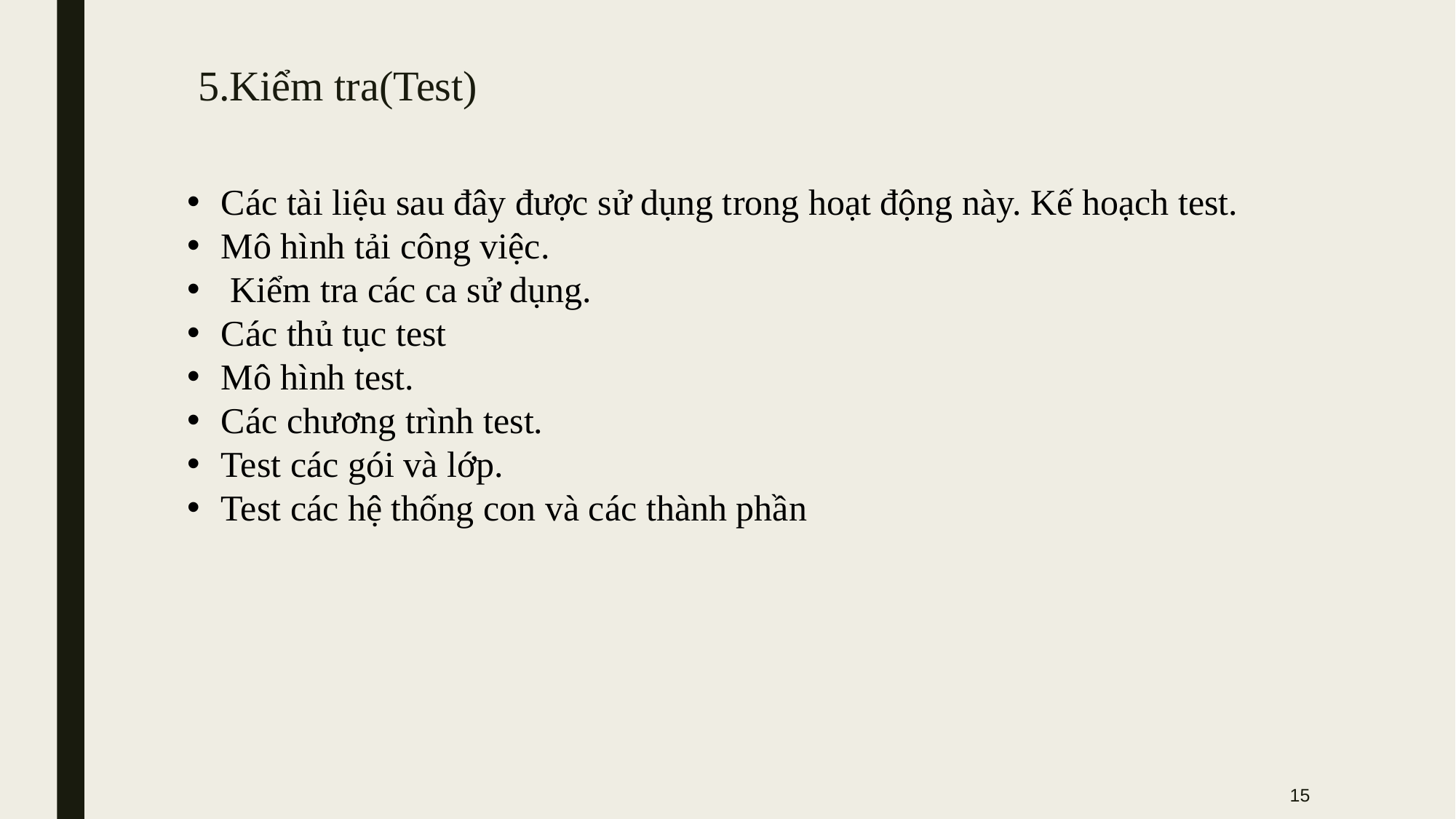

# 5.Kiểm tra(Test)

Các tài liệu sau đây được sử dụng trong hoạt động này. Kế hoạch test.
Mô hình tải công việc.
 Kiểm tra các ca sử dụng.
Các thủ tục test
Mô hình test.
Các chương trình test.
Test các gói và lớp.
Test các hệ thống con và các thành phần

15